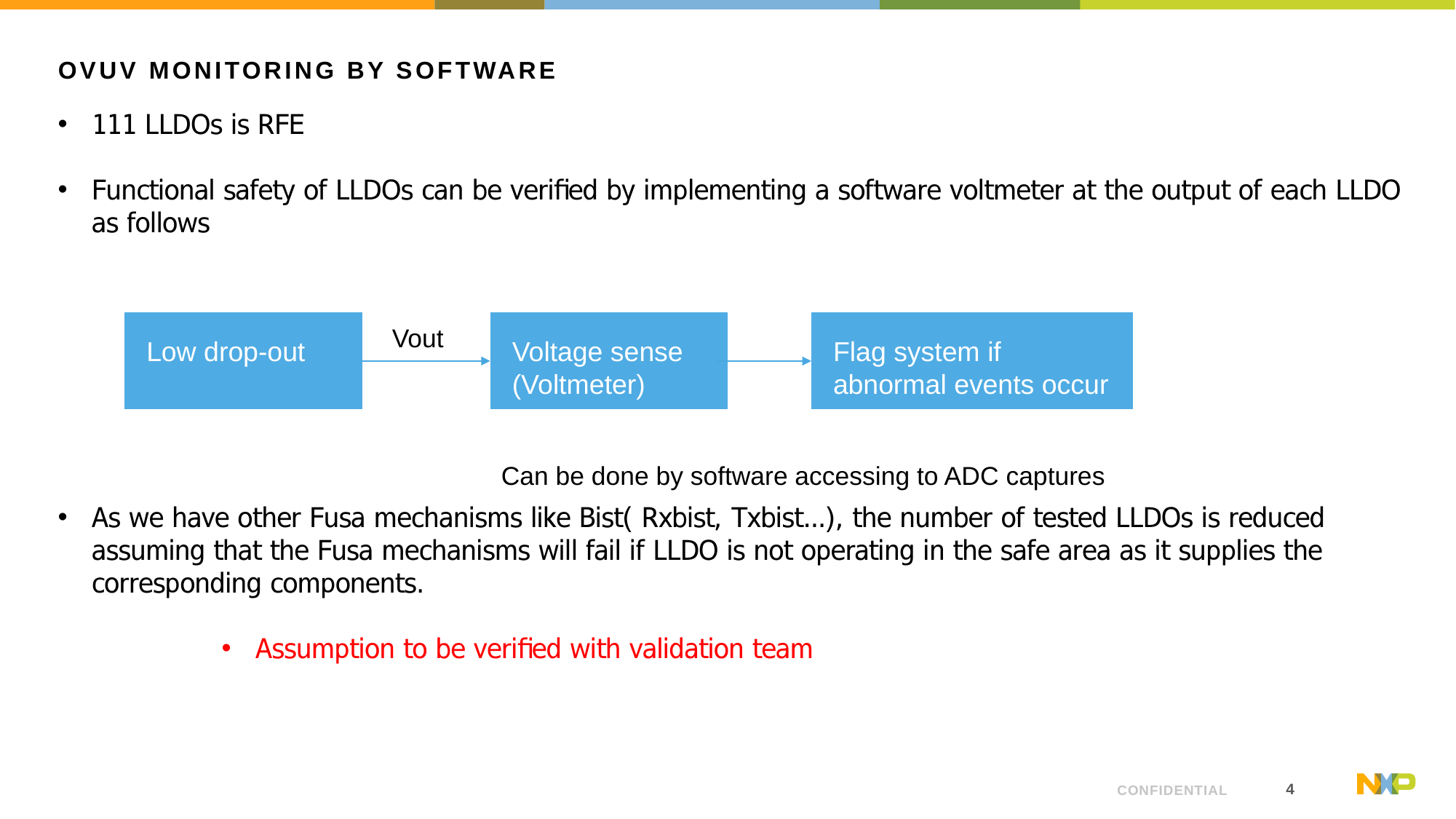

# Ovuv monitoring by software
111 LLDOs is RFE

Functional safety of LLDOs can be verified by implementing a software voltmeter at the output of each LLDO as follows

As we have other Fusa mechanisms like Bist( Rxbist, Txbist…), the number of tested LLDOs is reduced assuming that the Fusa mechanisms will fail if LLDO is not operating in the safe area as it supplies the corresponding components.

Assumption to be verified with validation team

Low drop-out
Voltage sense
(Voltmeter)
Flag system if abnormal events occur
Vout
Can be done by software accessing to ADC captures